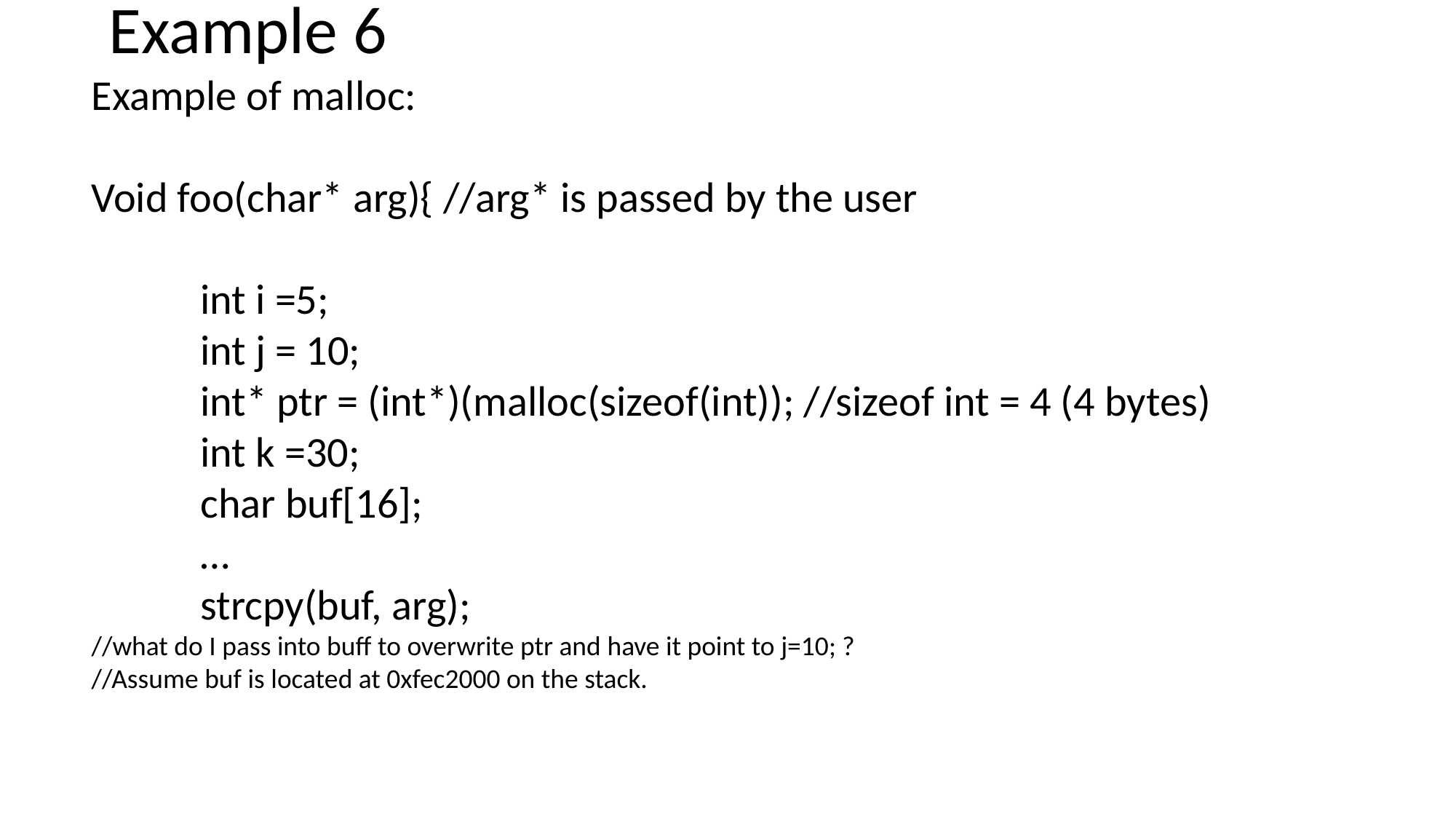

# Example 6
Example of malloc:

Void foo(char* arg){ //arg* is passed by the user

	int i =5;
	int j = 10;
	int* ptr = (int*)(malloc(sizeof(int)); //sizeof int = 4 (4 bytes)
	int k =30;
	char buf[16];
	…
	strcpy(buf, arg);
//what do I pass into buff to overwrite ptr and have it point to j=10; ?
//Assume buf is located at 0xfec2000 on the stack.